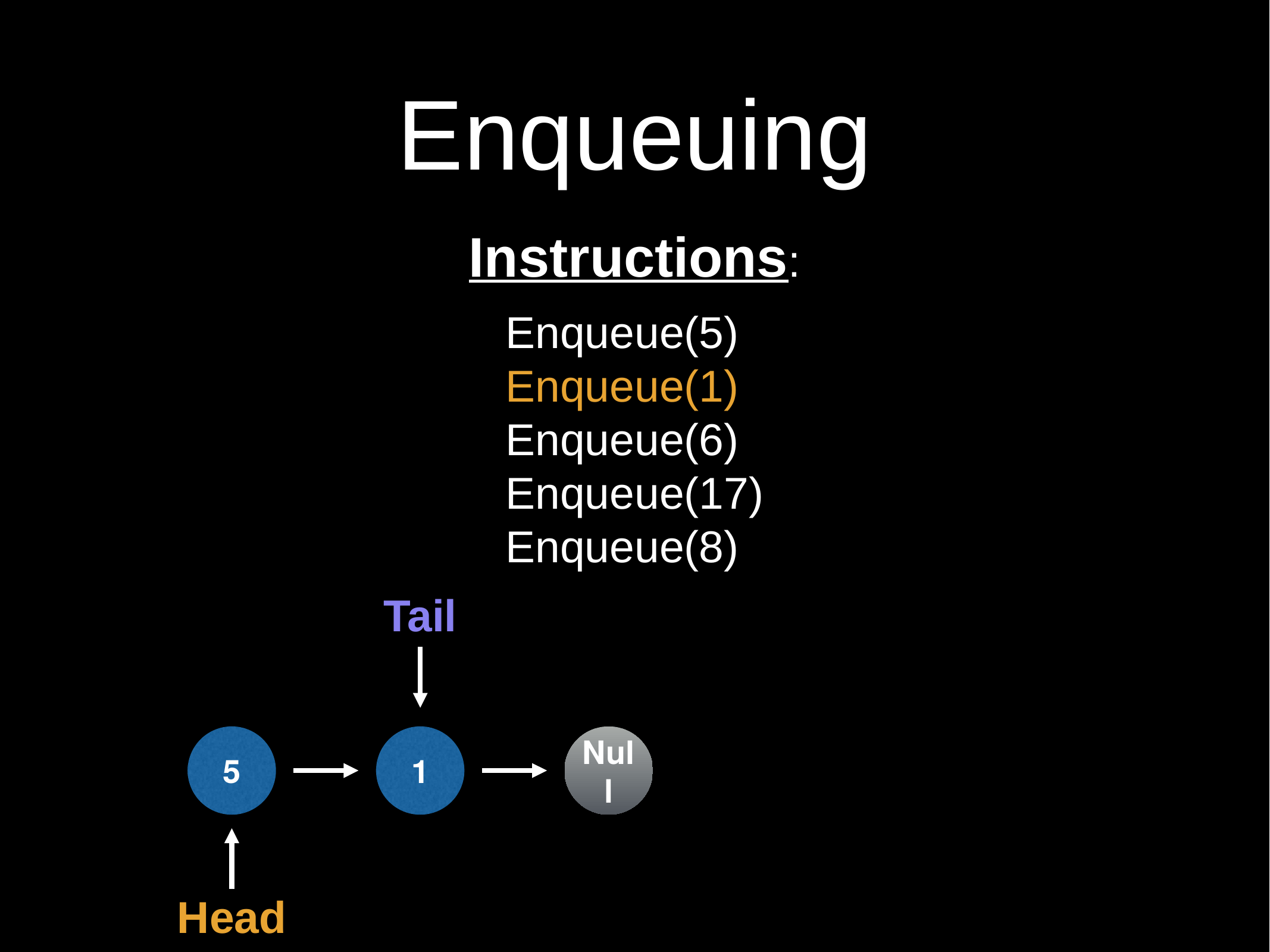

# Enqueuing
Instructions:
Enqueue(5)
Enqueue(1)
Enqueue(6)
Enqueue(17)
Enqueue(8)
Tail

5
1
Null

Head